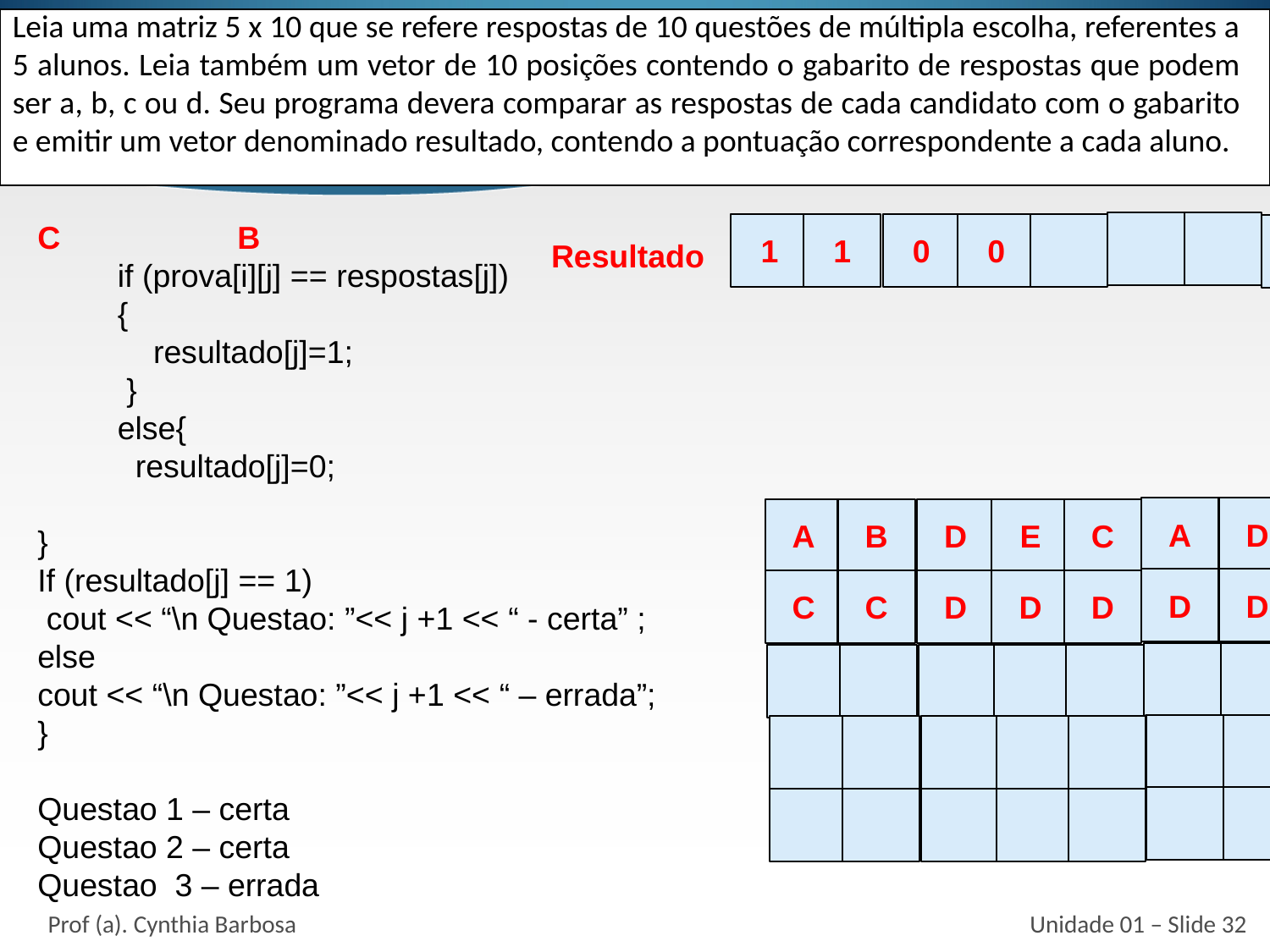

Leia uma matriz 5 x 10 que se refere respostas de 10 questões de múltipla escolha, referentes a 5 alunos. Leia também um vetor de 10 posições contendo o gabarito de respostas que podem ser a, b, c ou d. Seu programa devera comparar as respostas de cada candidato com o gabarito e emitir um vetor denominado resultado, contendo a pontuação correspondente a cada aluno.

# Cadeia de Caracteres
C                    B
         if (prova[i][j] == respostas[j])
         {
             resultado[j]=1;
          }
         else{
           resultado[j]=0;

}
If (resultado[j] == 1)
 cout << “\n Questao: ”<< j +1 << “ - certa” ;
else
cout << “\n Questao: ”<< j +1 << “ – errada”;
}

Questao 1 – certa
Questao 2 – certa
Questao  3 – errada

1
1
0
0

Resultado
A
D
A
B
D
E
C
E
E
D
D
C
C
D
D
D
A
D